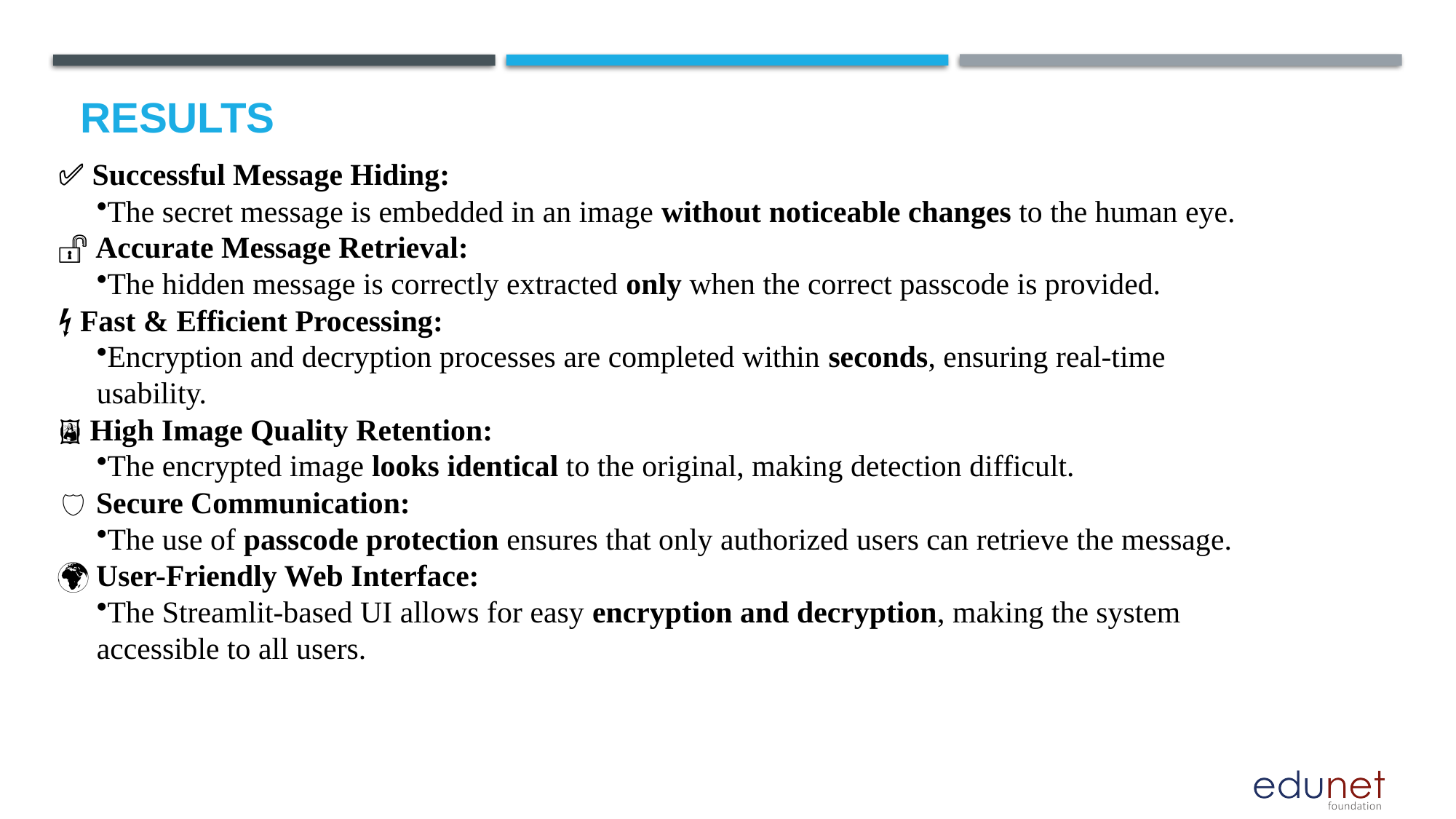

# Results
✅ Successful Message Hiding:
The secret message is embedded in an image without noticeable changes to the human eye.
🔓 Accurate Message Retrieval:
The hidden message is correctly extracted only when the correct passcode is provided.
⚡ Fast & Efficient Processing:
Encryption and decryption processes are completed within seconds, ensuring real-time usability.
🖼️ High Image Quality Retention:
The encrypted image looks identical to the original, making detection difficult.
🛡️ Secure Communication:
The use of passcode protection ensures that only authorized users can retrieve the message.
🌍 User-Friendly Web Interface:
The Streamlit-based UI allows for easy encryption and decryption, making the system accessible to all users.